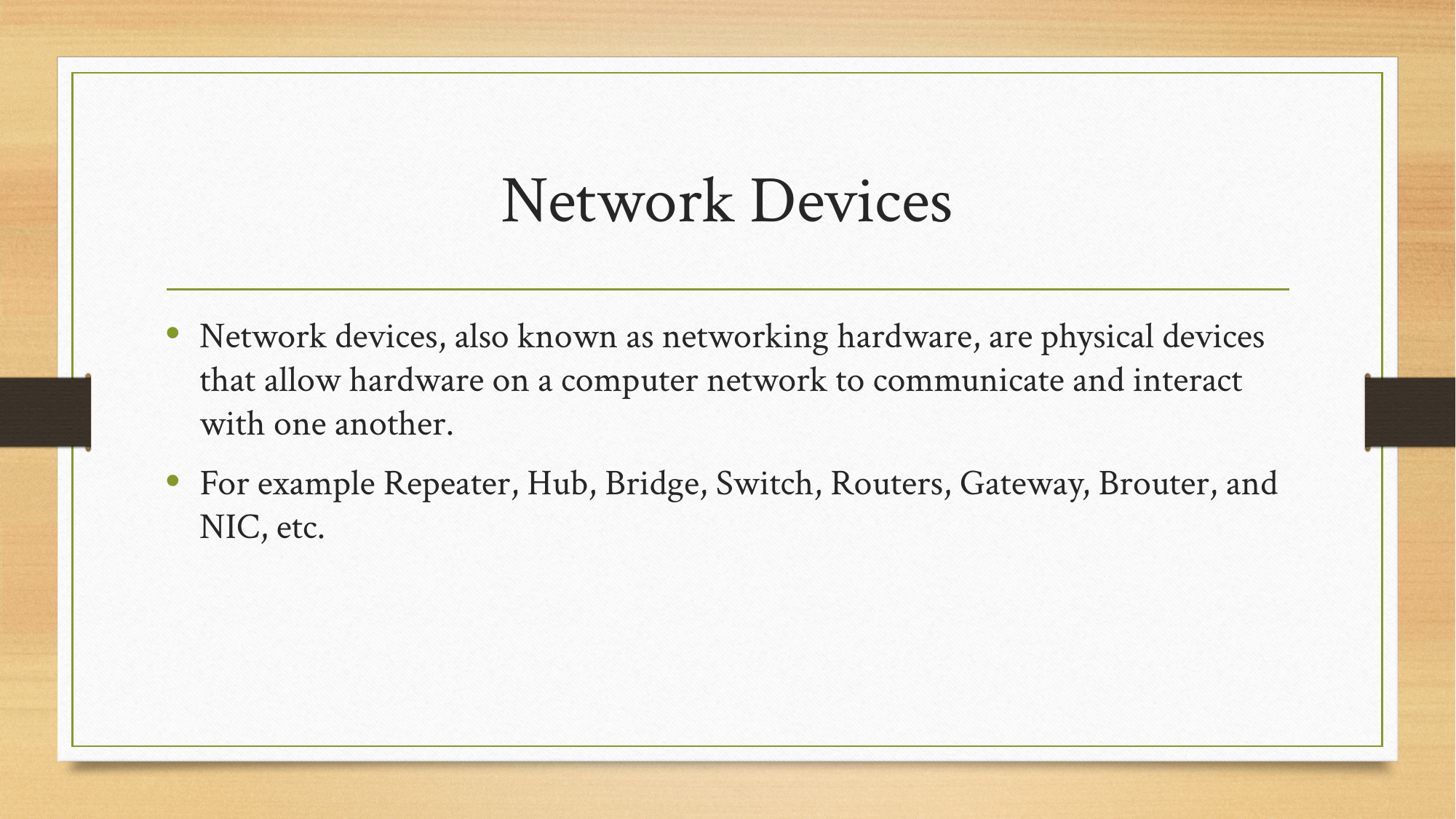

# Network Devices
Network devices, also known as networking hardware, are physical devices that allow hardware on a computer network to communicate and interact with one another.
For example Repeater, Hub, Bridge, Switch, Routers, Gateway, Brouter, and NIC, etc.